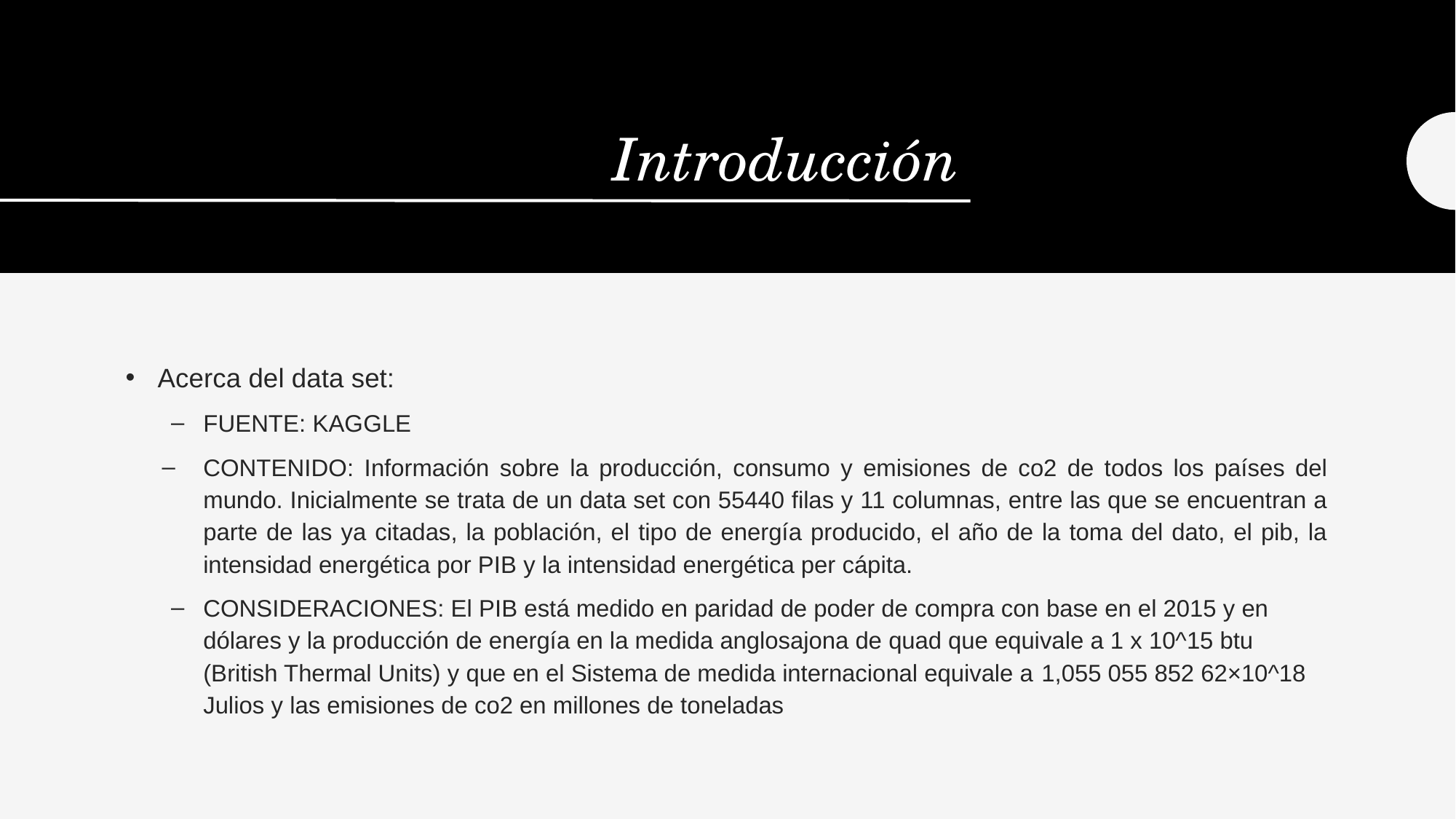

# Introducción

Acerca del data set:
FUENTE: KAGGLE
CONTENIDO: Información sobre la producción, consumo y emisiones de co2 de todos los países del mundo. Inicialmente se trata de un data set con 55440 filas y 11 columnas, entre las que se encuentran a parte de las ya citadas, la población, el tipo de energía producido, el año de la toma del dato, el pib, la intensidad energética por PIB y la intensidad energética per cápita.
CONSIDERACIONES: El PIB está medido en paridad de poder de compra con base en el 2015 y en dólares y la producción de energía en la medida anglosajona de quad que equivale a 1 x 10^15 btu (British Thermal Units) y que en el Sistema de medida internacional equivale a 1,055 055 852 62×10^18  Julios y las emisiones de co2 en millones de toneladas